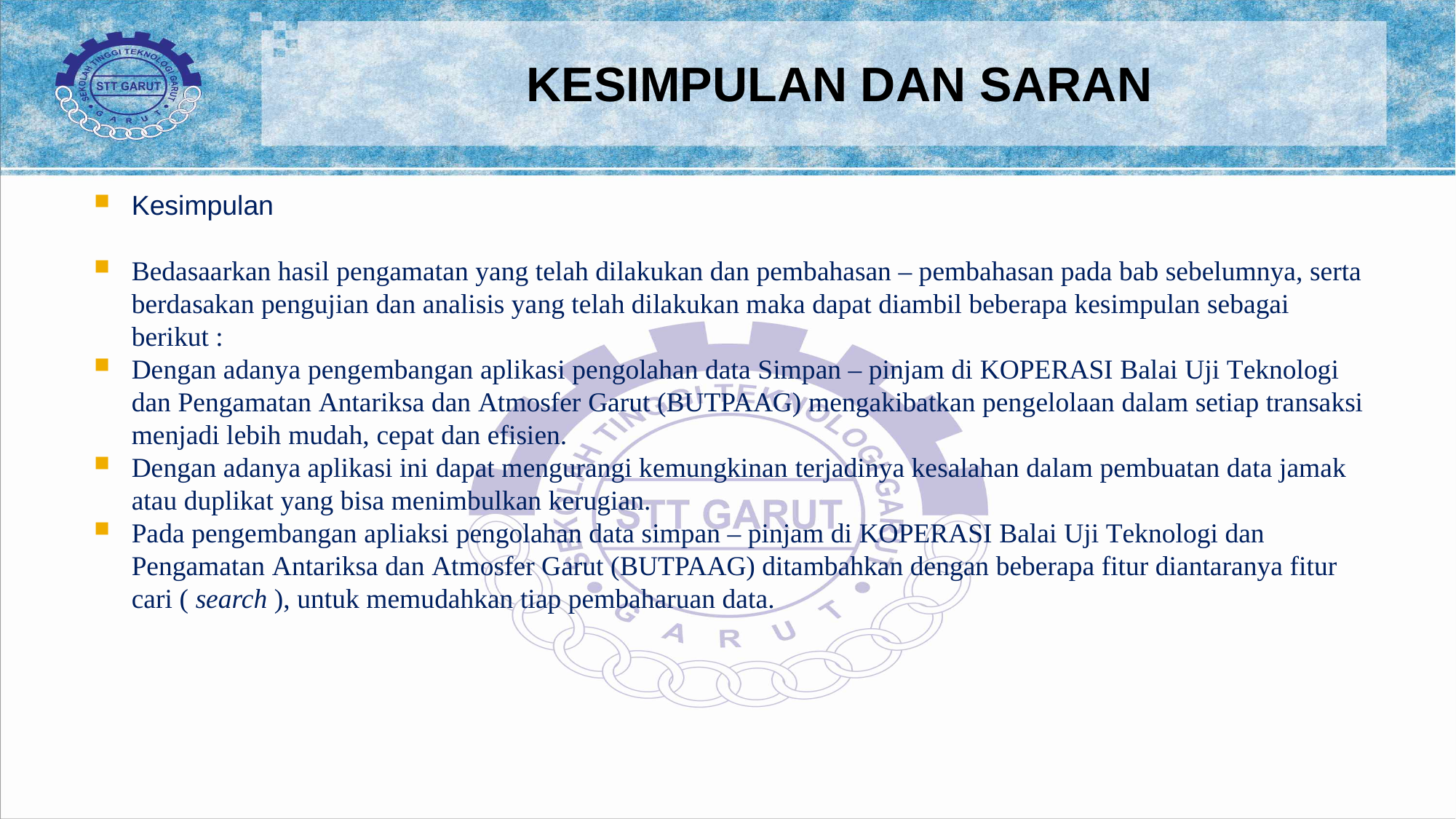

# KESIMPULAN DAN SARAN
Kesimpulan

Bedasaarkan hasil pengamatan yang telah dilakukan dan pembahasan – pembahasan pada bab sebelumnya, serta berdasakan pengujian dan analisis yang telah dilakukan maka dapat diambil beberapa kesimpulan sebagai berikut :
Dengan adanya pengembangan aplikasi pengolahan data Simpan – pinjam di KOPERASI Balai Uji Teknologi dan Pengamatan Antariksa dan Atmosfer Garut (BUTPAAG) mengakibatkan pengelolaan dalam setiap transaksi menjadi lebih mudah, cepat dan efisien.
Dengan adanya aplikasi ini dapat mengurangi kemungkinan terjadinya kesalahan dalam pembuatan data jamak atau duplikat yang bisa menimbulkan kerugian.
Pada pengembangan apliaksi pengolahan data simpan – pinjam di KOPERASI Balai Uji Teknologi dan Pengamatan Antariksa dan Atmosfer Garut (BUTPAAG) ditambahkan dengan beberapa fitur diantaranya fitur cari ( search ), untuk memudahkan tiap pembaharuan data.